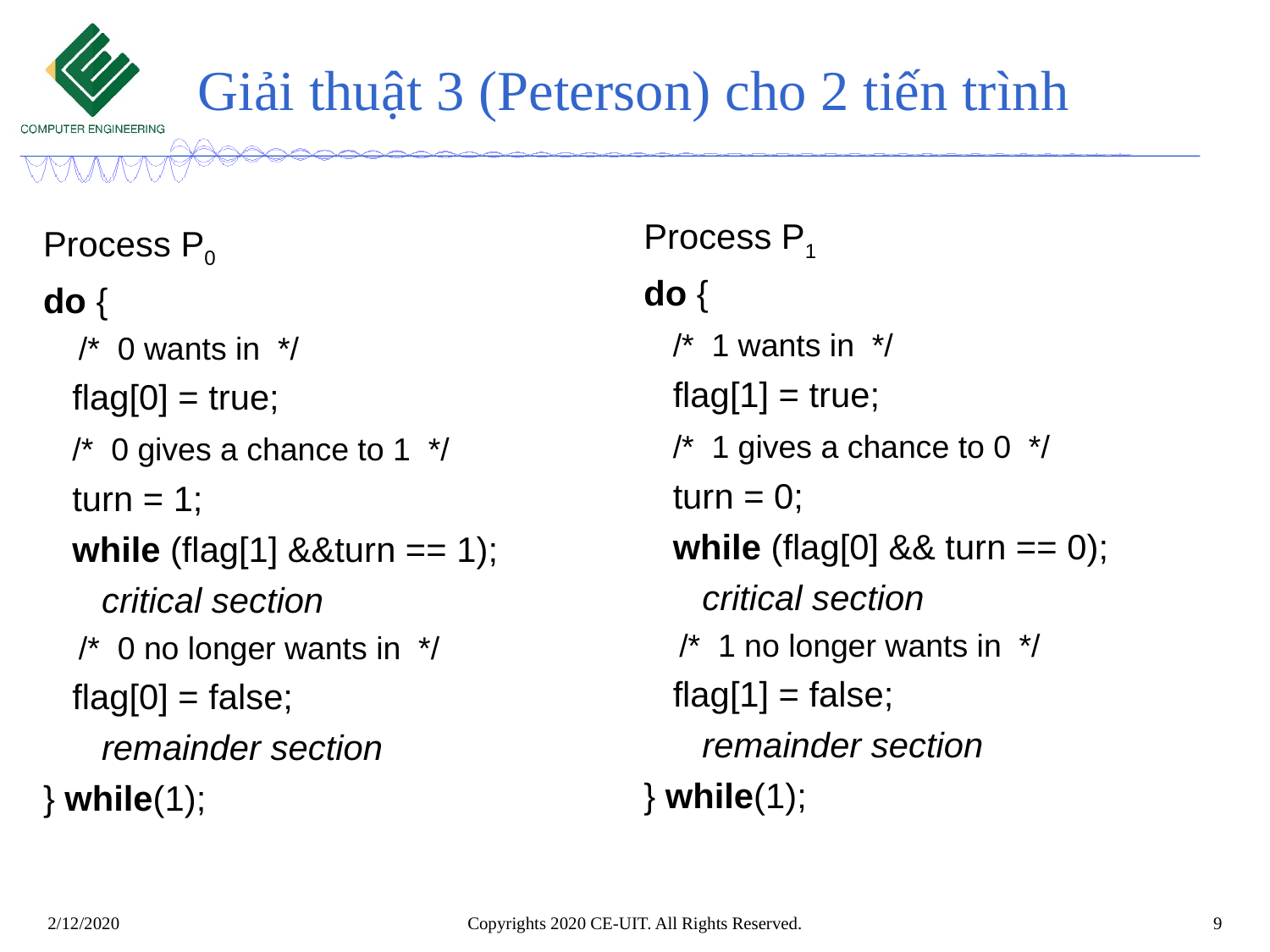

# Giải thuật 3 (Peterson) cho 2 tiến trình
Process P1
do {
   /*  1 wants in  */
   flag[1] = true;
   /*  1 gives a chance to 0  */
   turn = 0;
   while (flag[0] && turn == 0);
      critical section
    /*  1 no longer wants in  */
   flag[1] = false;
      remainder section
} while(1);
Process P0
do {
    /*  0 wants in  */
   flag[0] = true;
   /*  0 gives a chance to 1  */
   turn = 1;
   while (flag[1] &&turn == 1);
      critical section
    /*  0 no longer wants in  */
   flag[0] = false;
      remainder section
} while(1);
Copyrights 2020 CE-UIT. All Rights Reserved.
9
2/12/2020